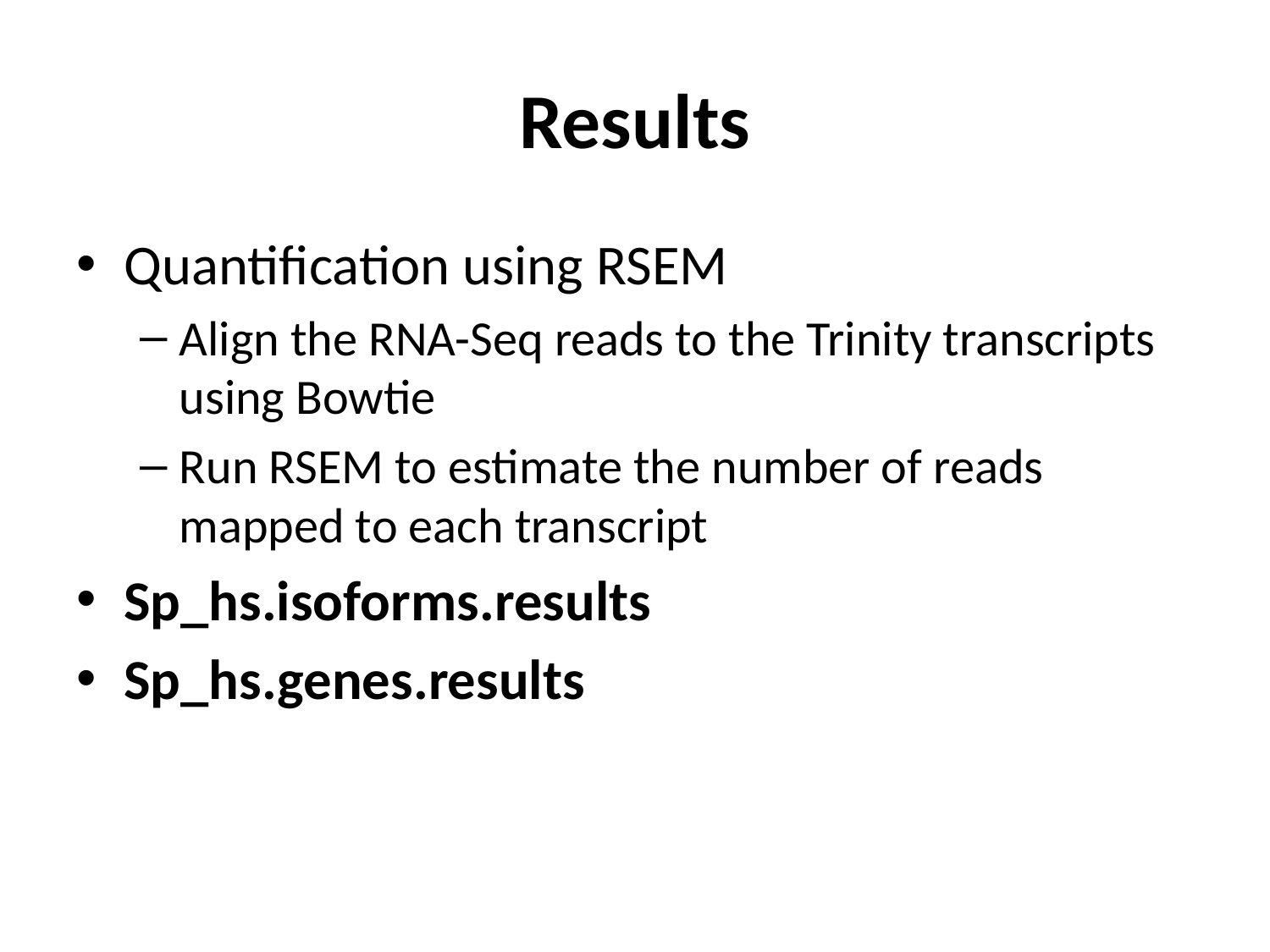

# Results
Quantification using RSEM
Align the RNA-Seq reads to the Trinity transcripts using Bowtie
Run RSEM to estimate the number of reads mapped to each transcript
Sp_hs.isoforms.results
Sp_hs.genes.results